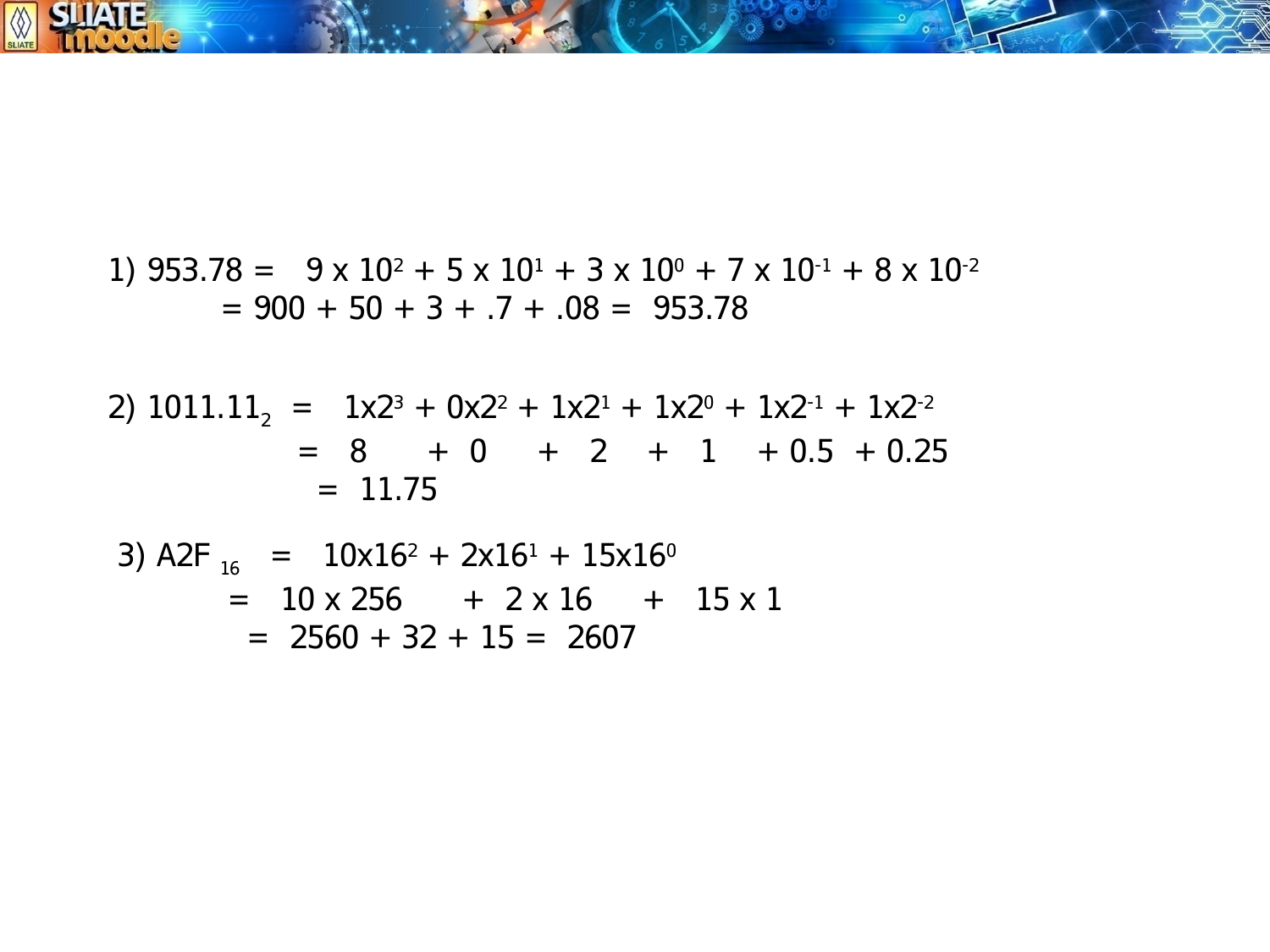

1) 953.78 =   9 x 102 + 5 x 101 + 3 x 100 + 7 x 10-1 + 8 x 10-2
                   = 900 + 50 + 3 + .7 + .08 =  953.78
2) 1011.112  =   1x23 + 0x22 + 1x21 + 1x20 + 1x2-1 + 1x2-2
                         =   8      +  0     +   2    +   1    + 0.5  + 0.25
                     =  11.75
 3) A2F 16   =   10x162 + 2x161 + 15x160
                  =   10 x 256      +  2 x 16     +   15 x 1
              =  2560 + 32 + 15 =  2607